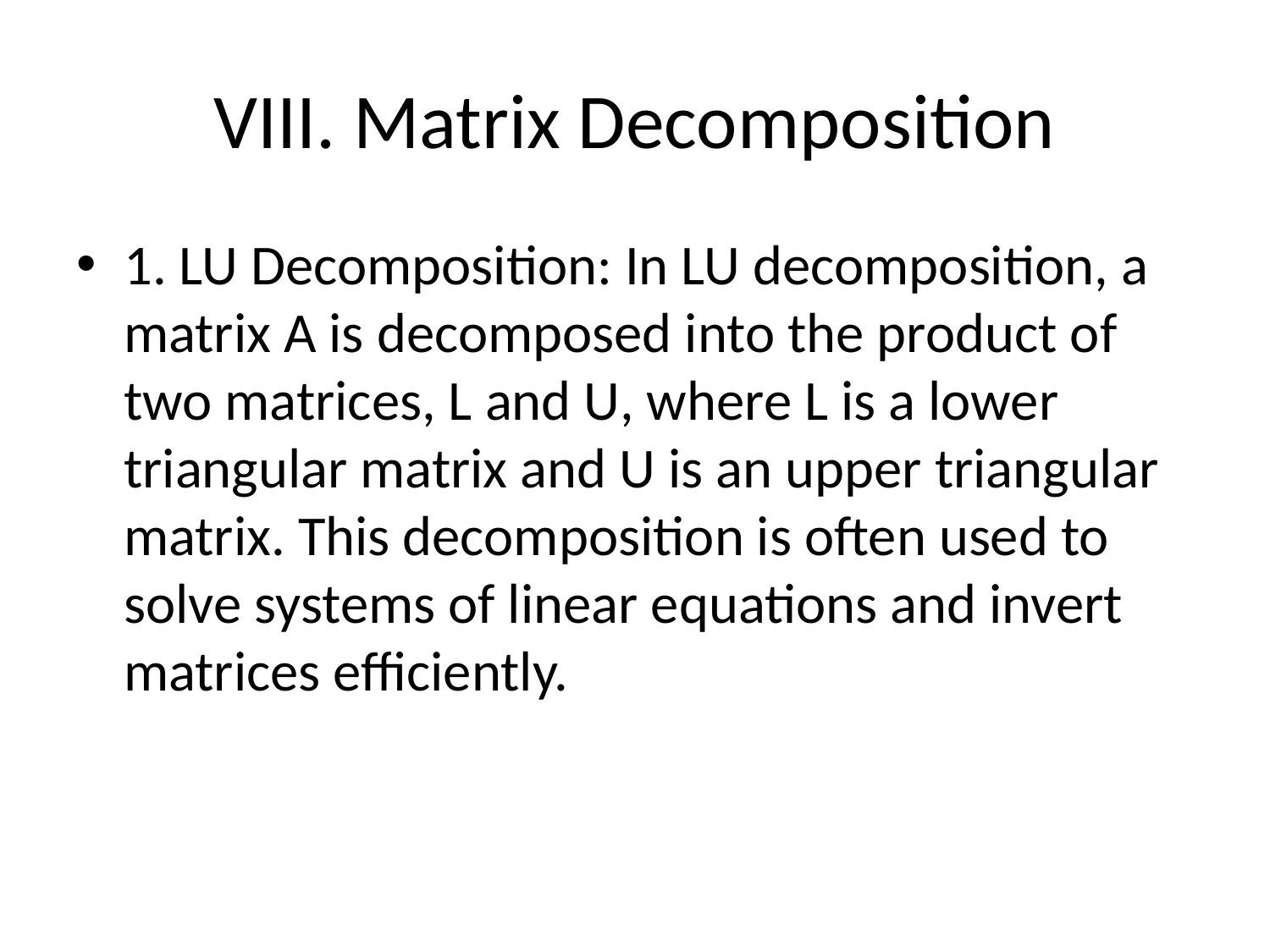

# VIII. Matrix Decomposition
1. LU Decomposition: In LU decomposition, a matrix A is decomposed into the product of two matrices, L and U, where L is a lower triangular matrix and U is an upper triangular matrix. This decomposition is often used to solve systems of linear equations and invert matrices efficiently.